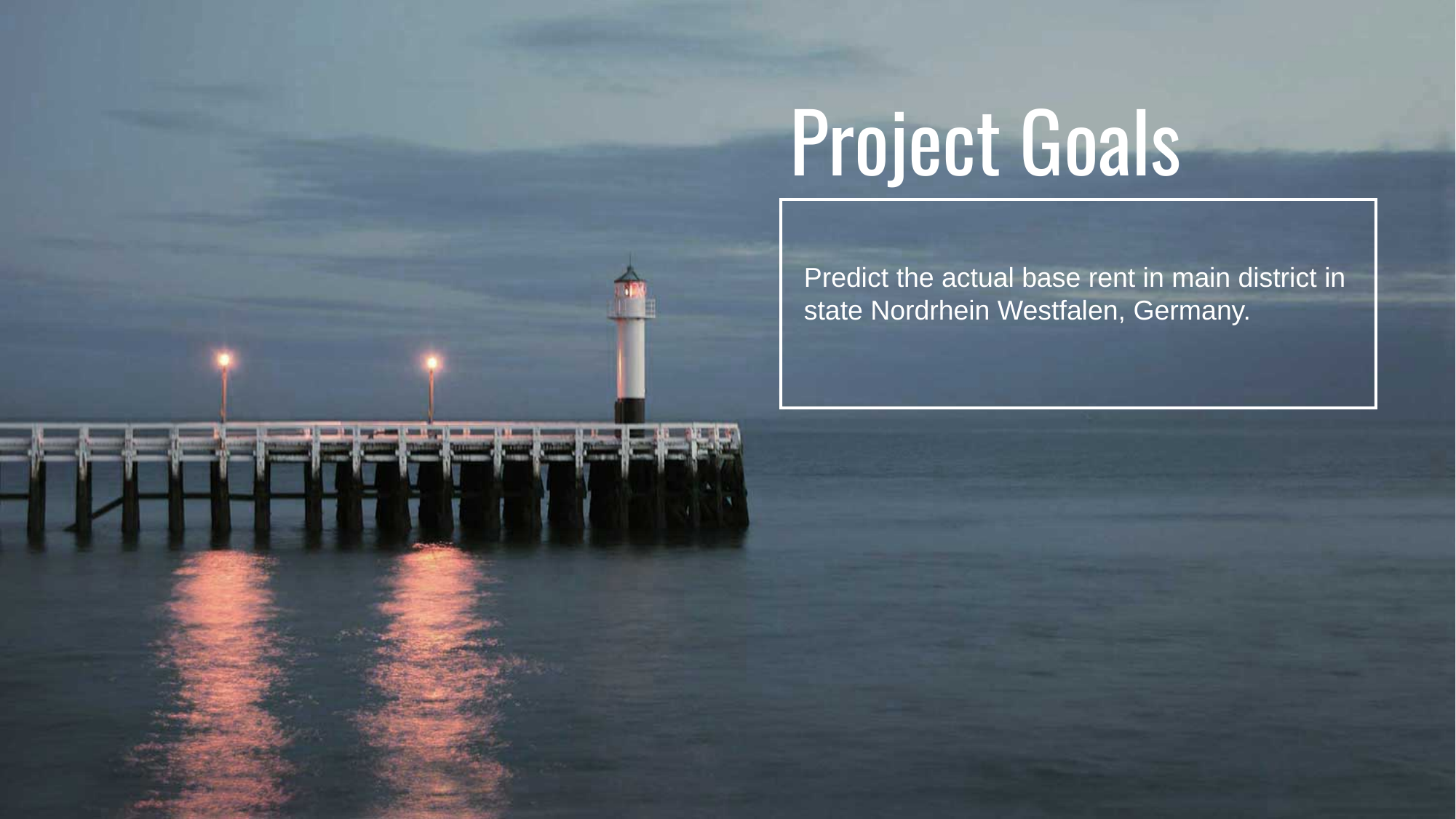

Project Goals

Predict the actual base rent in main district in state Nordrhein Westfalen, Germany.